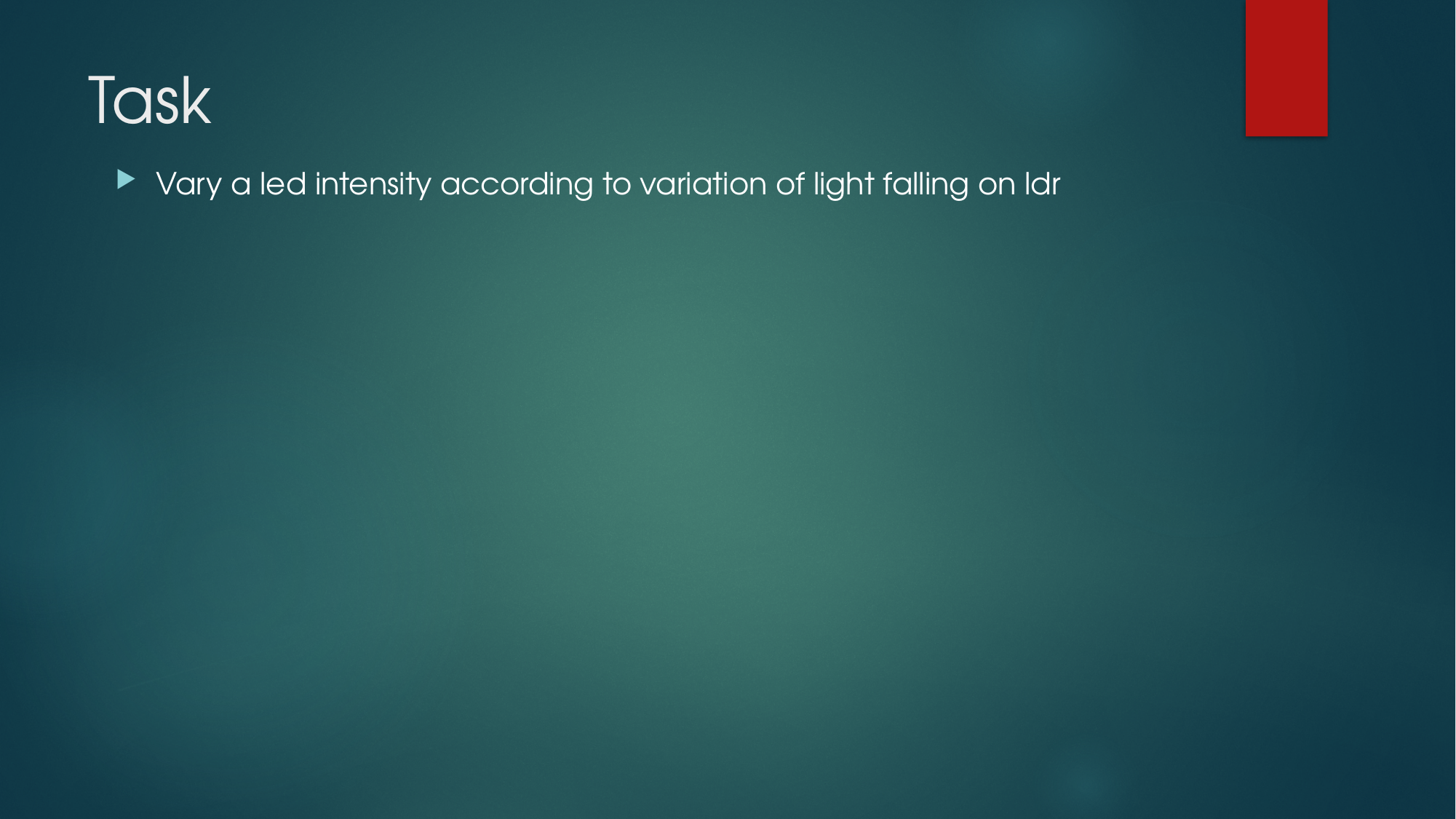

# Task
Vary a led intensity according to variation of light falling on ldr